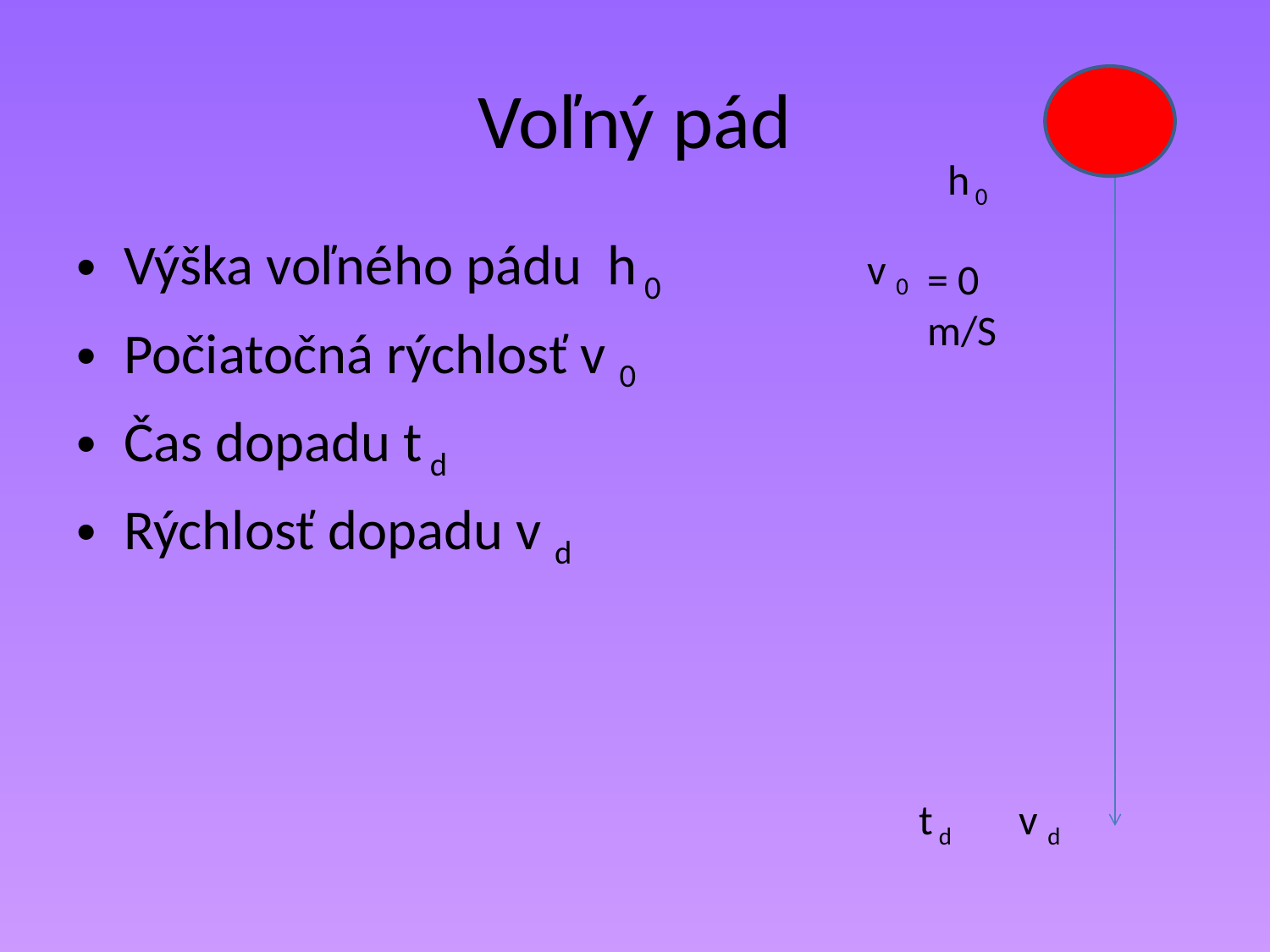

# Voľný pád

h 0
Výška voľného pádu  h 0
Počiatočná rýchlosť v 0
Čas dopadu t d
Rýchlosť dopadu v d
v 0
= 0 m/S
t d
v d